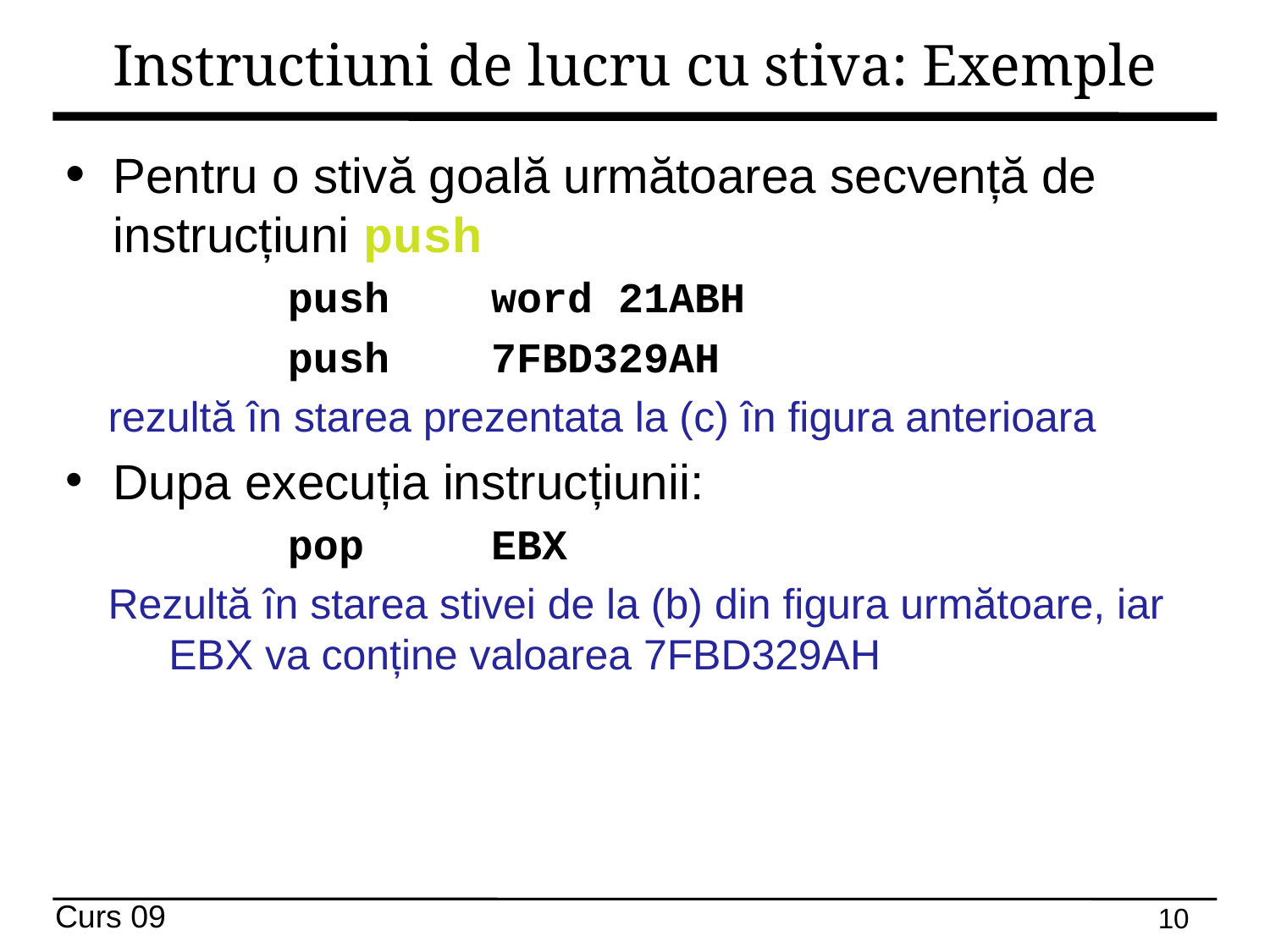

# Instructiuni de lucru cu stiva: Exemple
Pentru o stivă goală următoarea secvență de instrucțiuni push
	push    word 21ABH
	push    7FBD329AH
rezultă în starea prezentata la (c) în figura anterioara
Dupa execuția instrucțiunii:
	pop     EBX
Rezultă în starea stivei de la (b) din figura următoare, iar EBX va conține valoarea 7FBD329AH